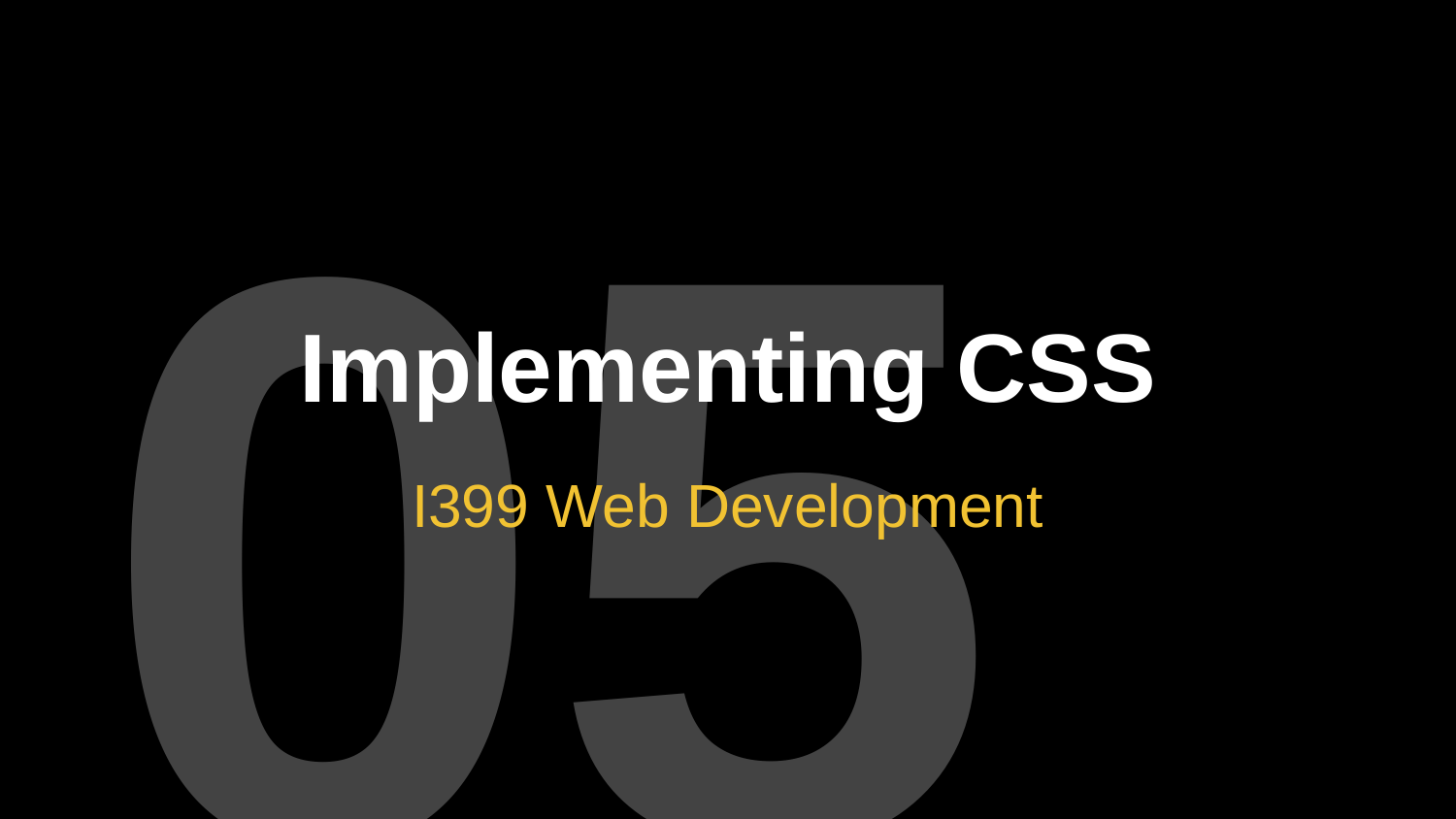

05
# Implementing CSS
I399 Web Development